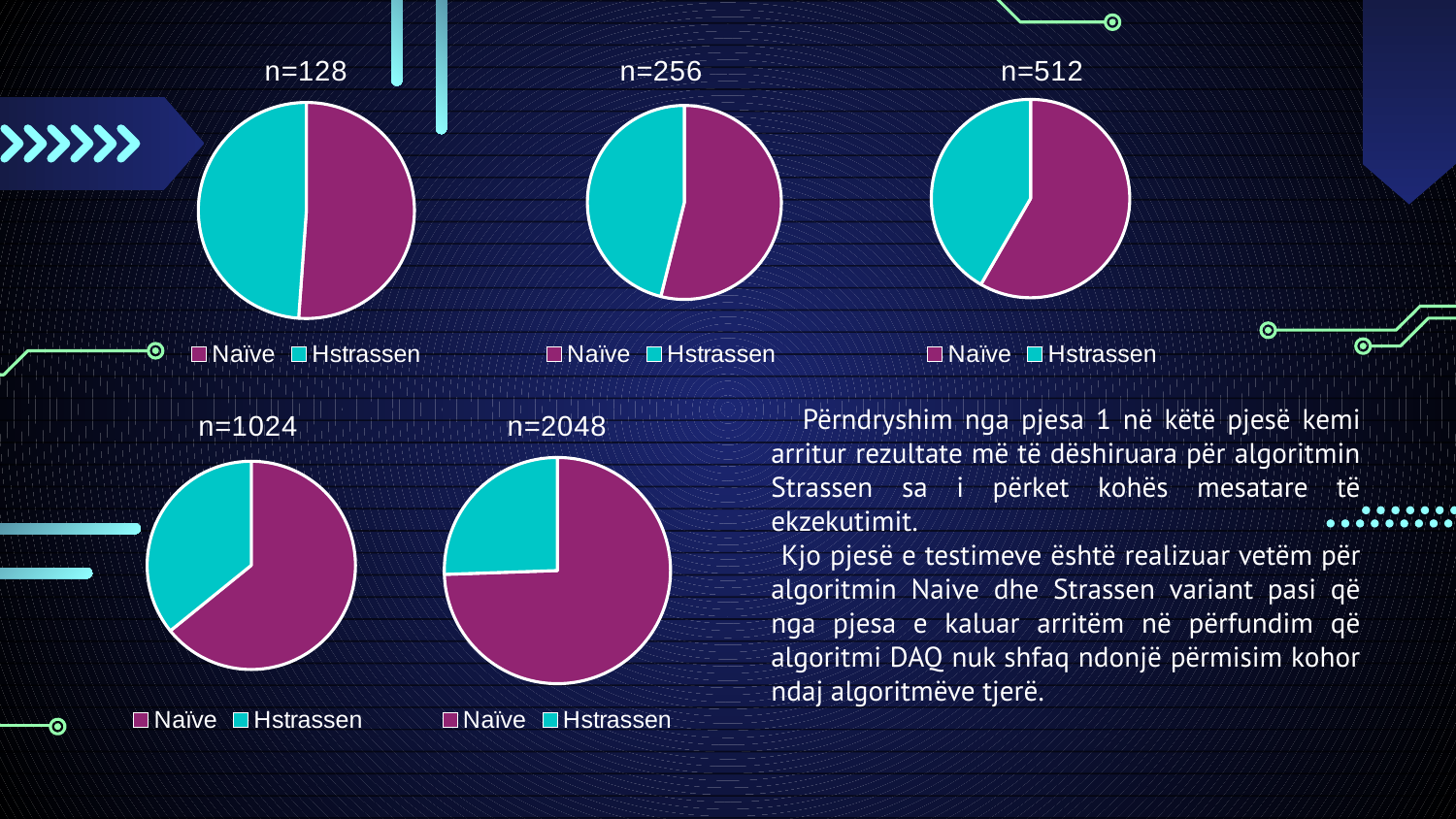

### Chart:

| Category | n=128 |
|---|---|
| Naïve | 25.36 |
| Hstrassen | 24.23 |

### Chart:

| Category | n=256 |
|---|---|
| Naïve | 215.37 |
| Hstrassen | 184.21 |

### Chart:

| Category | n=512 |
|---|---|
| Naïve | 1851.99 |
| Hstrassen | 1322.68 |
       Përndryshim nga pjesa 1 në këtë pjesë kemi arritur rezultate më të dëshiruara për algoritmin Strassen sa i përket kohës mesatare të ekzekutimit.
       Kjo pjesë e testimeve është realizuar vetëm për algoritmin Naive dhe Strassen variant pasi që nga pjesa e kaluar arritëm në përfundim që algoritmi DAQ nuk shfaq ndonjë përmisim kohor ndaj algoritmëve tjerë.

### Chart:

| Category | n=1024 |
|---|---|
| Naïve | 16136.2 |
| Hstrassen | 9007.6 |

### Chart:

| Category | n=2048 |
|---|---|
| Naïve | 180450.1 |
| Hstrassen | 61915.8 |